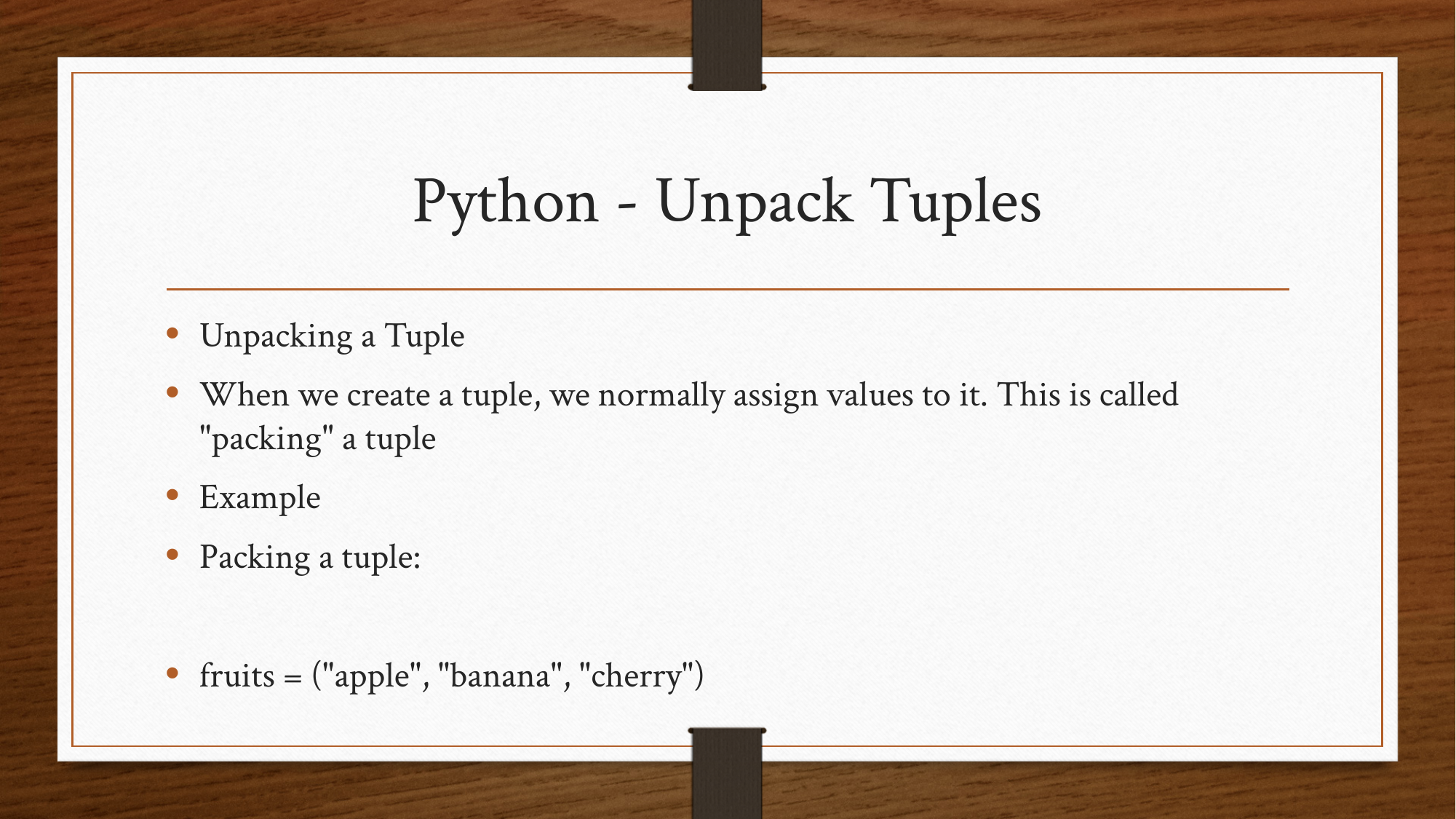

# Python - Unpack Tuples
Unpacking a Tuple
When we create a tuple, we normally assign values to it. This is called "packing" a tuple
Example
Packing a tuple:

fruits = ("apple", "banana", "cherry")